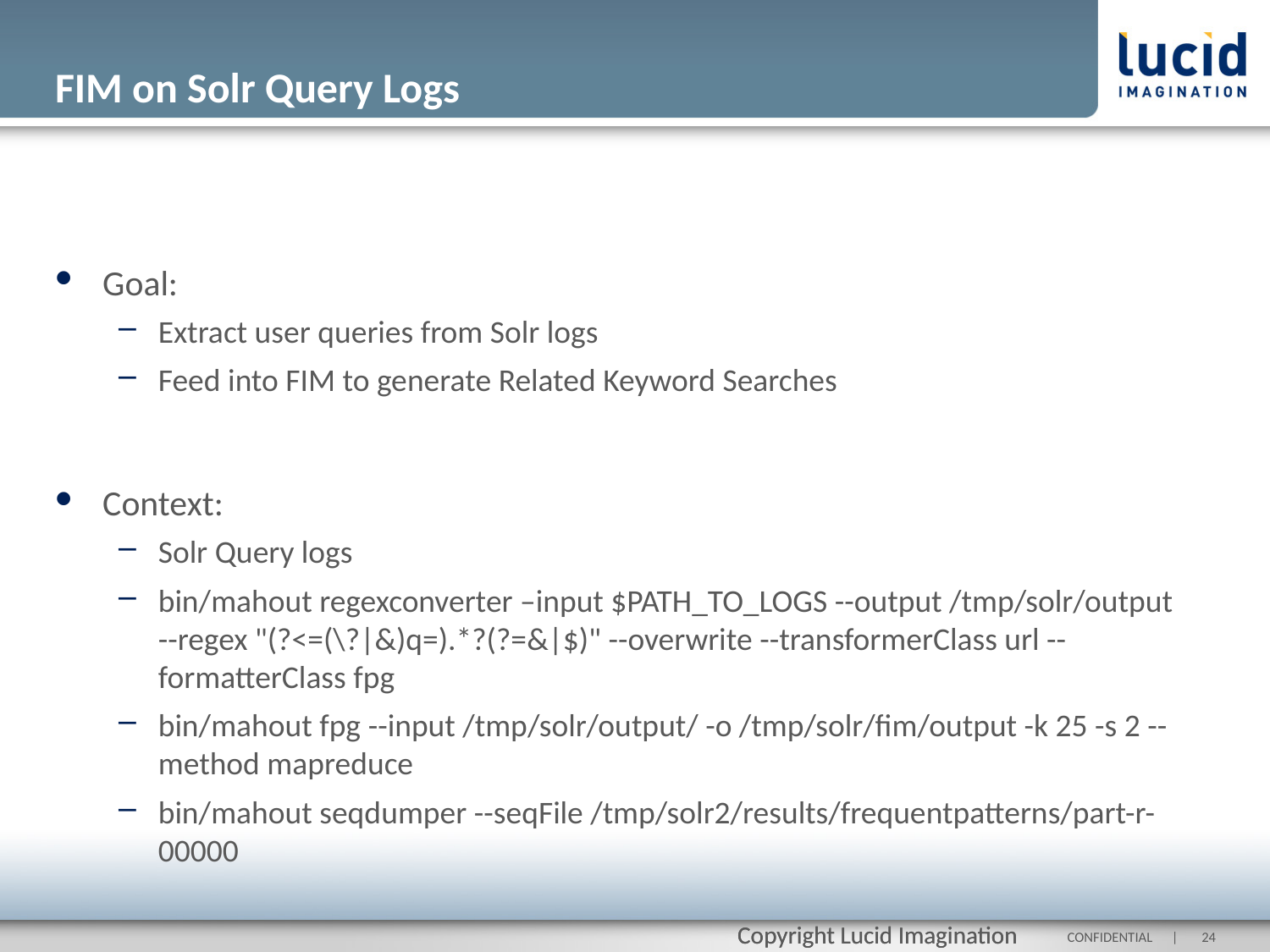

# FIM on Solr Query Logs
Goal:
Extract user queries from Solr logs
Feed into FIM to generate Related Keyword Searches

Context:
Solr Query logs
bin/mahout regexconverter –input $PATH_TO_LOGS --output /tmp/solr/output --regex "(?<=(\?|&)q=).*?(?=&|$)" --overwrite --transformerClass url --formatterClass fpg
bin/mahout fpg --input /tmp/solr/output/ -o /tmp/solr/fim/output -k 25 -s 2 --method mapreduce
bin/mahout seqdumper --seqFile /tmp/solr2/results/frequentpatterns/part-r-00000